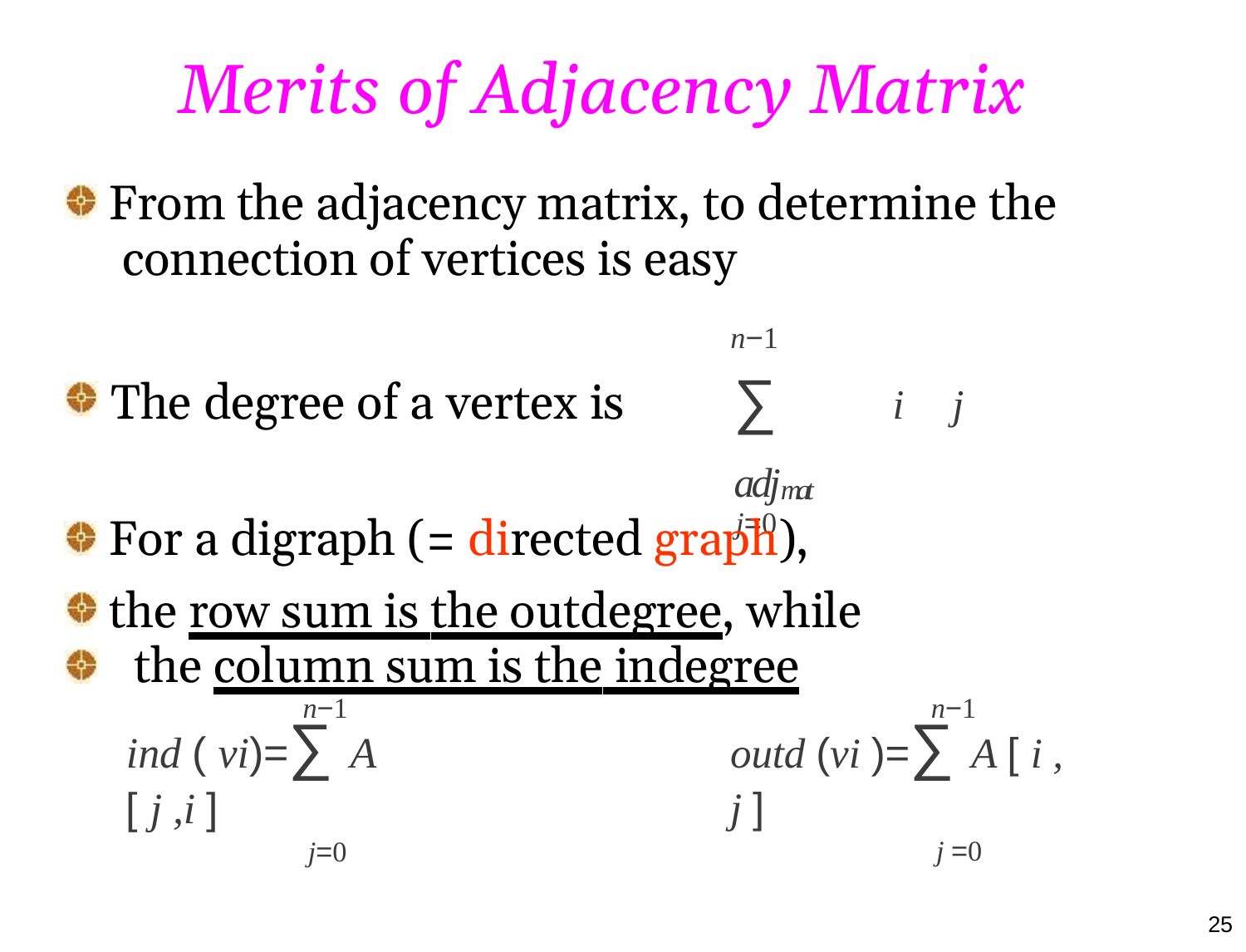

# Merits of Adjacency Matrix
From the adjacency matrix, to determine the  connection of vertices is easy

|  | n−1 |  |  |  |  |
| --- | --- | --- | --- | --- | --- |
| The degree of a vertex is | ∑ adjmat | i | j |  |  |
|  | j=0 |  |  |  |  |

For a digraph (= directed graph),
the row sum is the outdegree, while  the column sum is the indegree

n−1
n−1
ind ( vi)=∑ A [ j ,i ]
j=0
outd (vi )=∑ A [ i , j ]
j =0
25